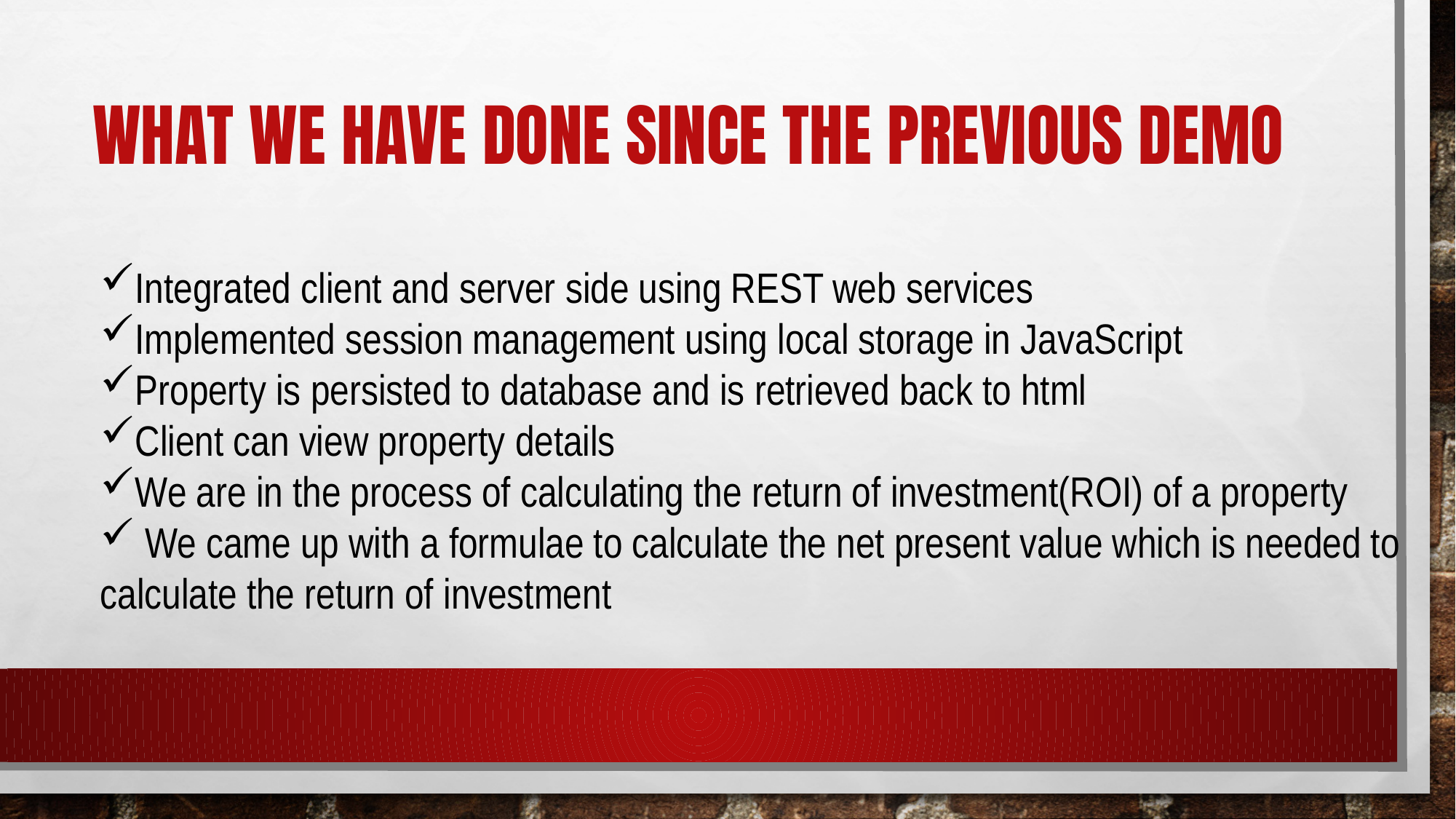

# What we have done since The previous demo
Integrated client and server side using REST web services
Implemented session management using local storage in JavaScript
Property is persisted to database and is retrieved back to html
Client can view property details
We are in the process of calculating the return of investment(ROI) of a property
 We came up with a formulae to calculate the net present value which is needed to
calculate the return of investment